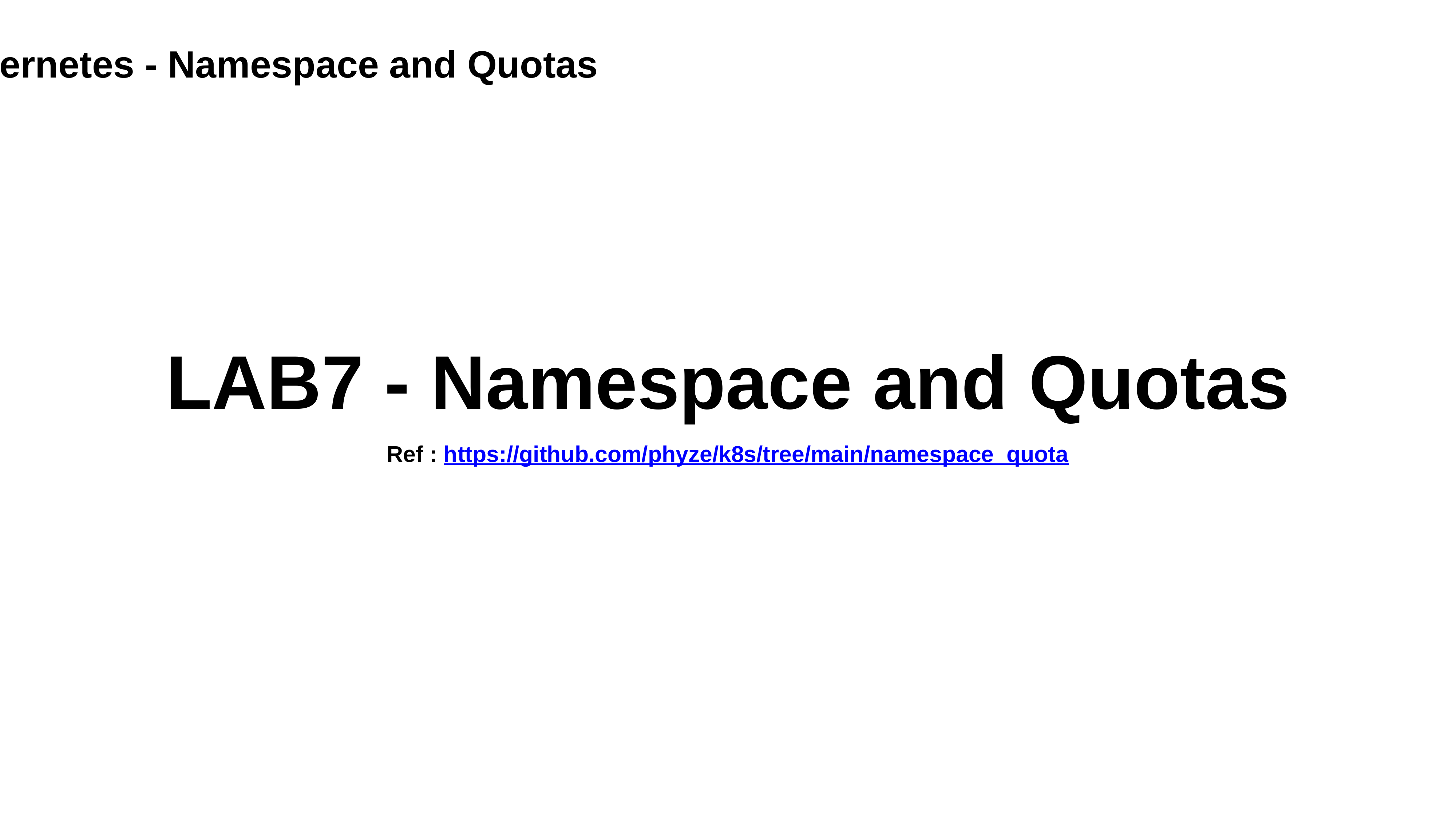

Kubernetes - Namespace and Quotas
LAB7 - Namespace and Quotas
Ref : https://github.com/phyze/k8s/tree/main/namespace_quota